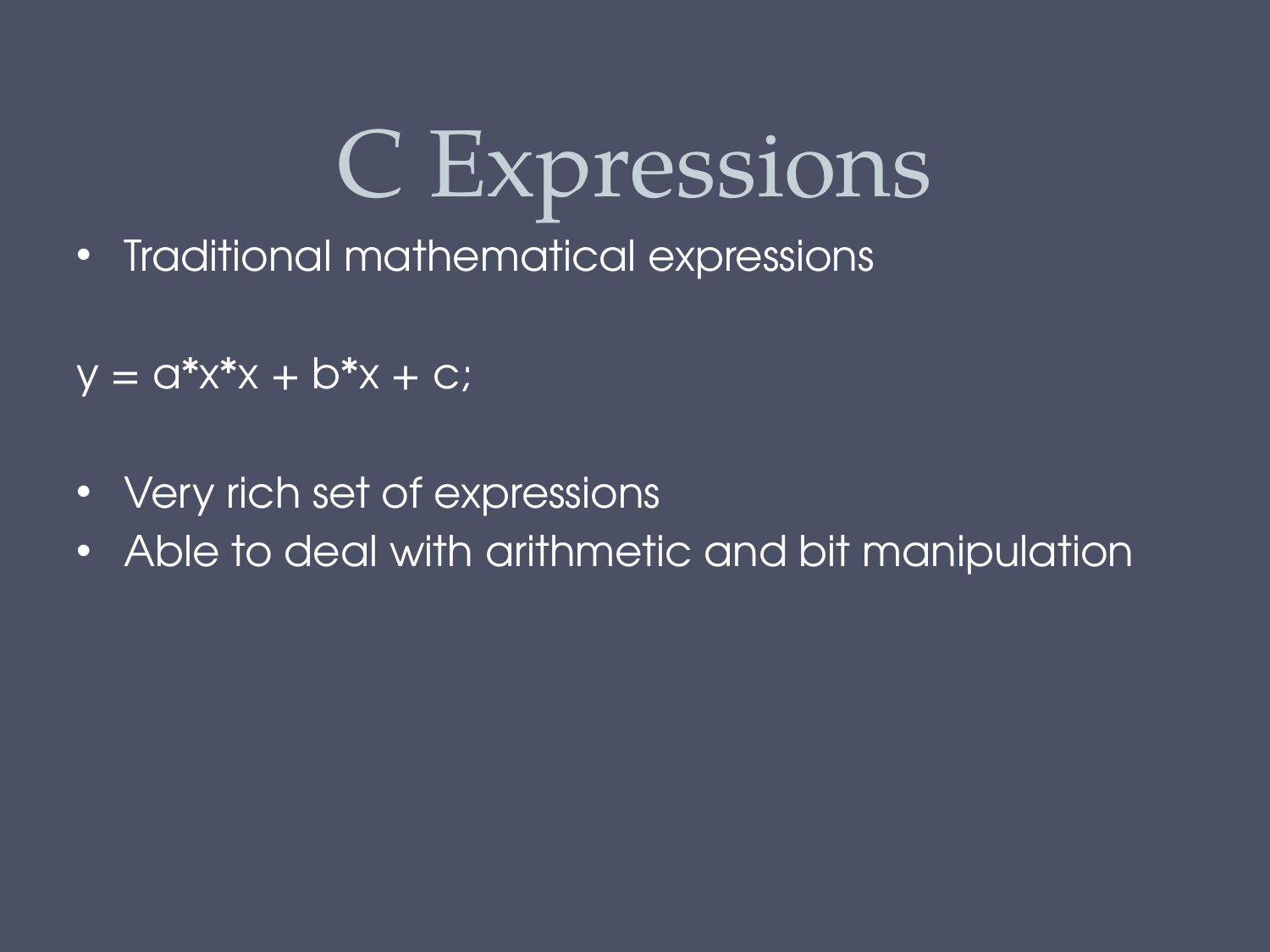

# C Expressions
Traditional mathematical expressions

y = a*x*x + b*x + c;

Very rich set of expressions
Able to deal with arithmetic and bit manipulation